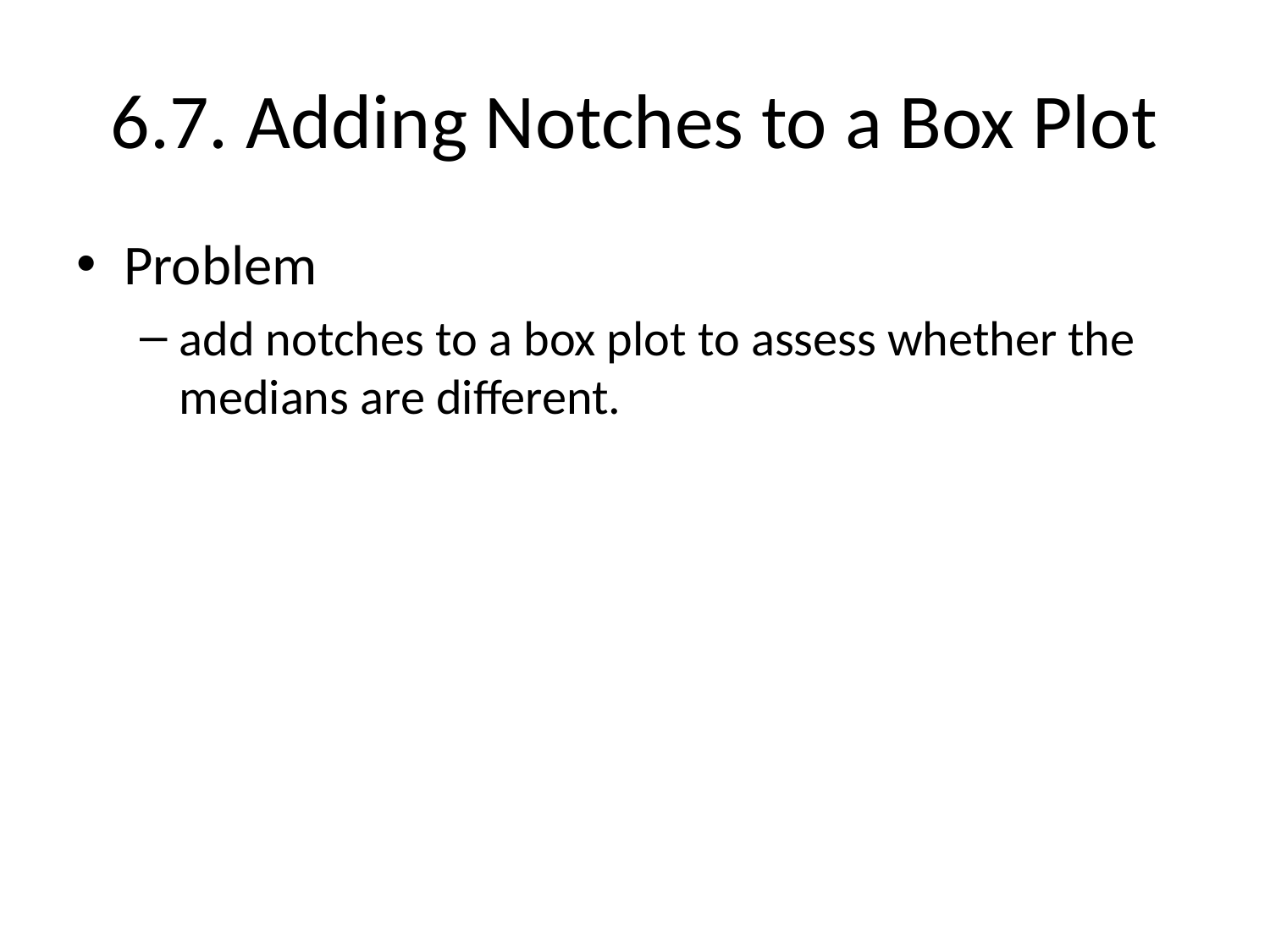

# 6.7. Adding Notches to a Box Plot
Problem
add notches to a box plot to assess whether the medians are different.